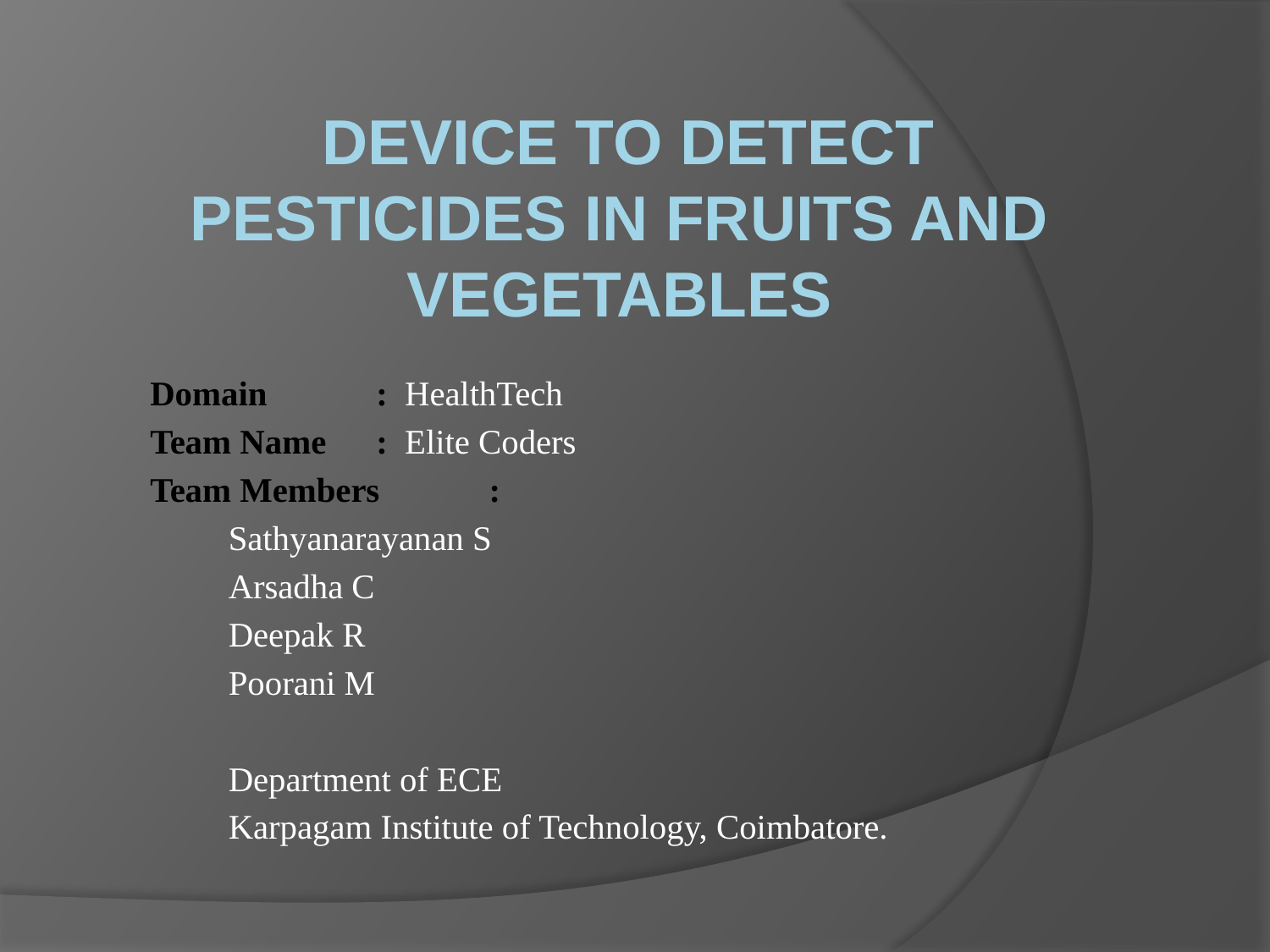

# Device to detect pesticides in fruits and vegetables
Domain		:  HealthTech
Team Name	:  Elite Coders
Team Members	:
		  Sathyanarayanan S
		  Arsadha C
		  Deepak R
		  Poorani M

		  Department of ECE
		  Karpagam Institute of Technology, Coimbatore.